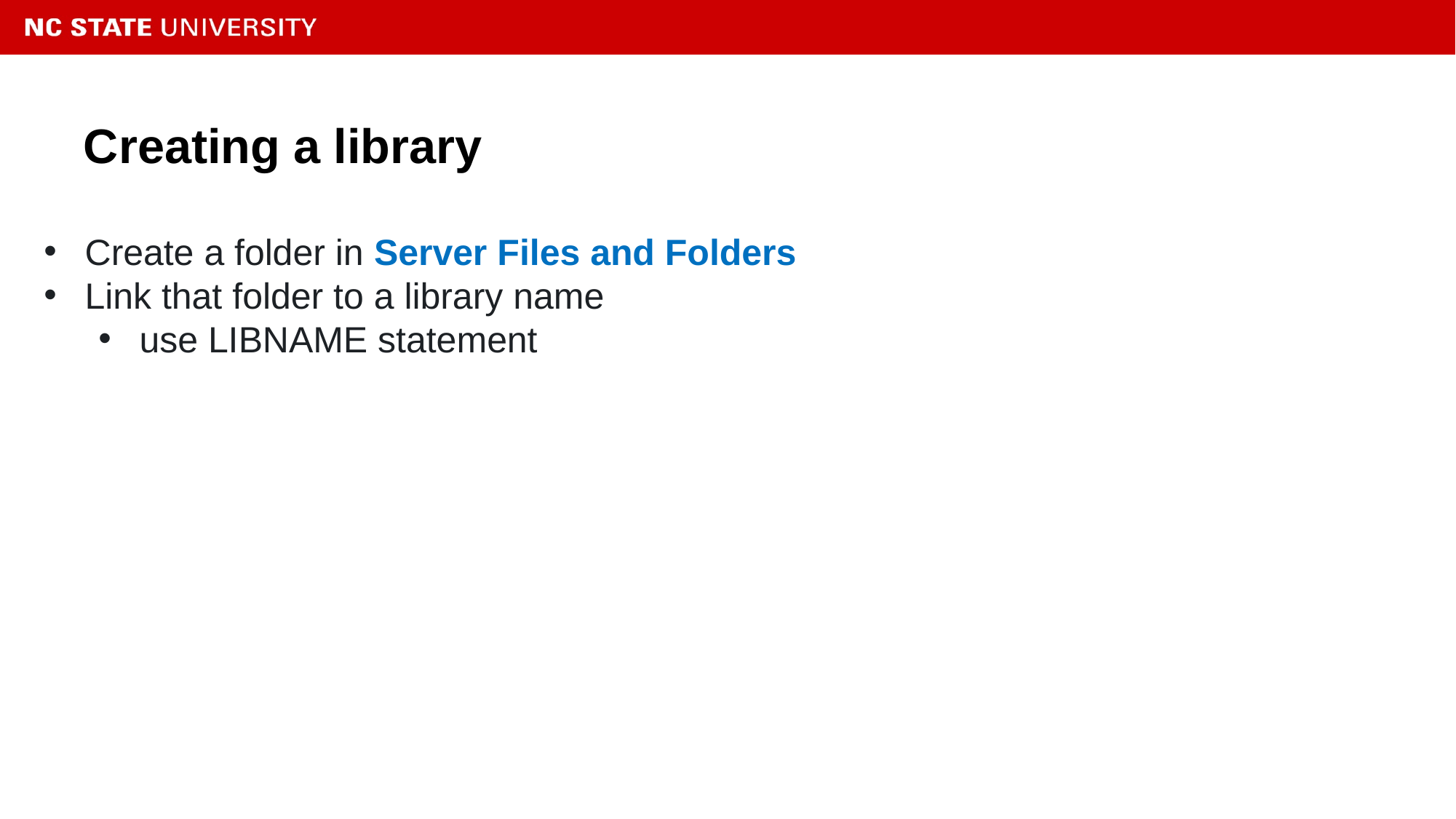

# Creating a library
Create a folder in Server Files and Folders
Link that folder to a library name
use LIBNAME statement